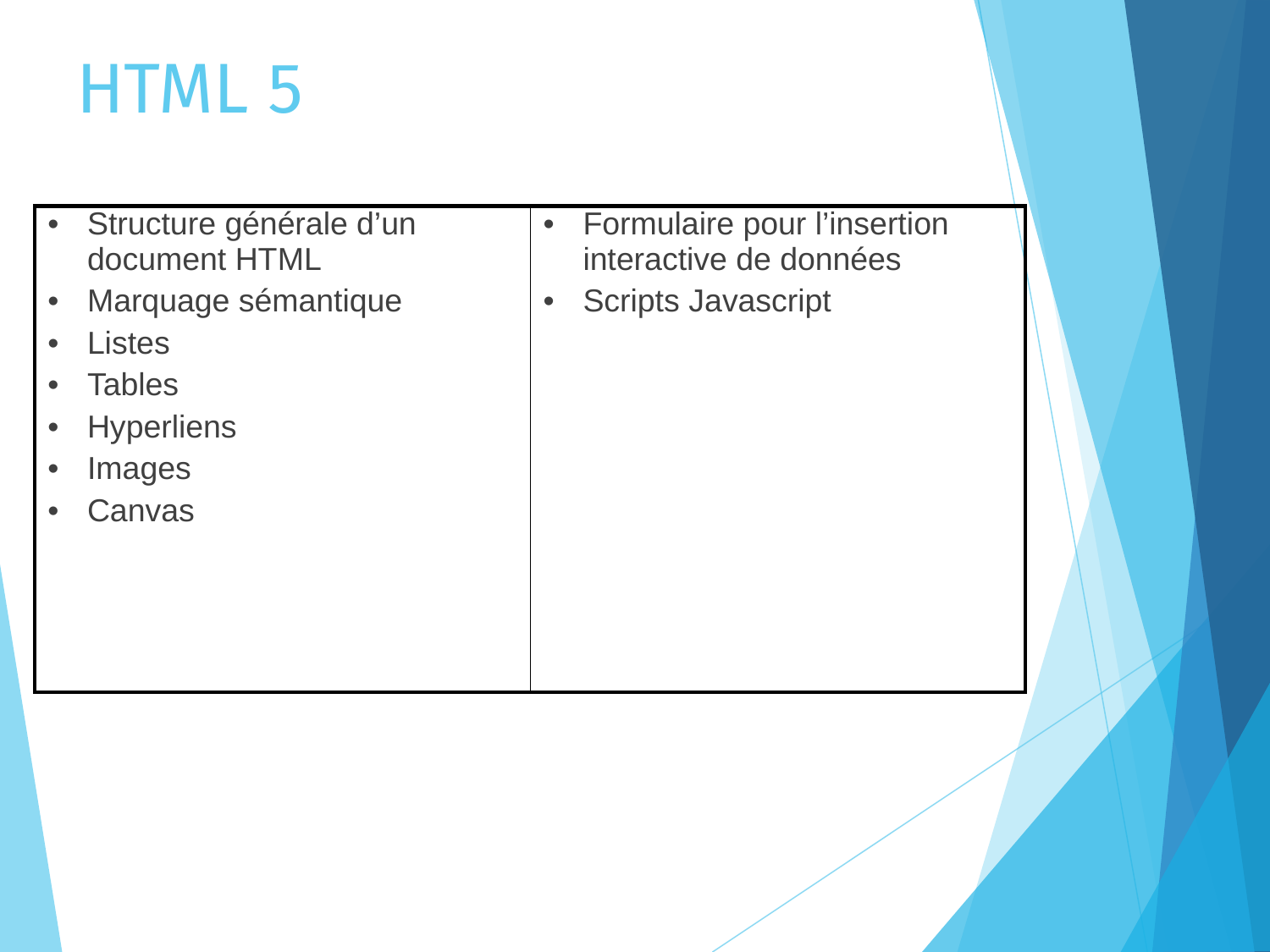

# HTML 5
| Structure générale d’un document HTML Marquage sémantique Listes Tables Hyperliens Images Canvas | Formulaire pour l’insertion interactive de données Scripts Javascript |
| --- | --- |